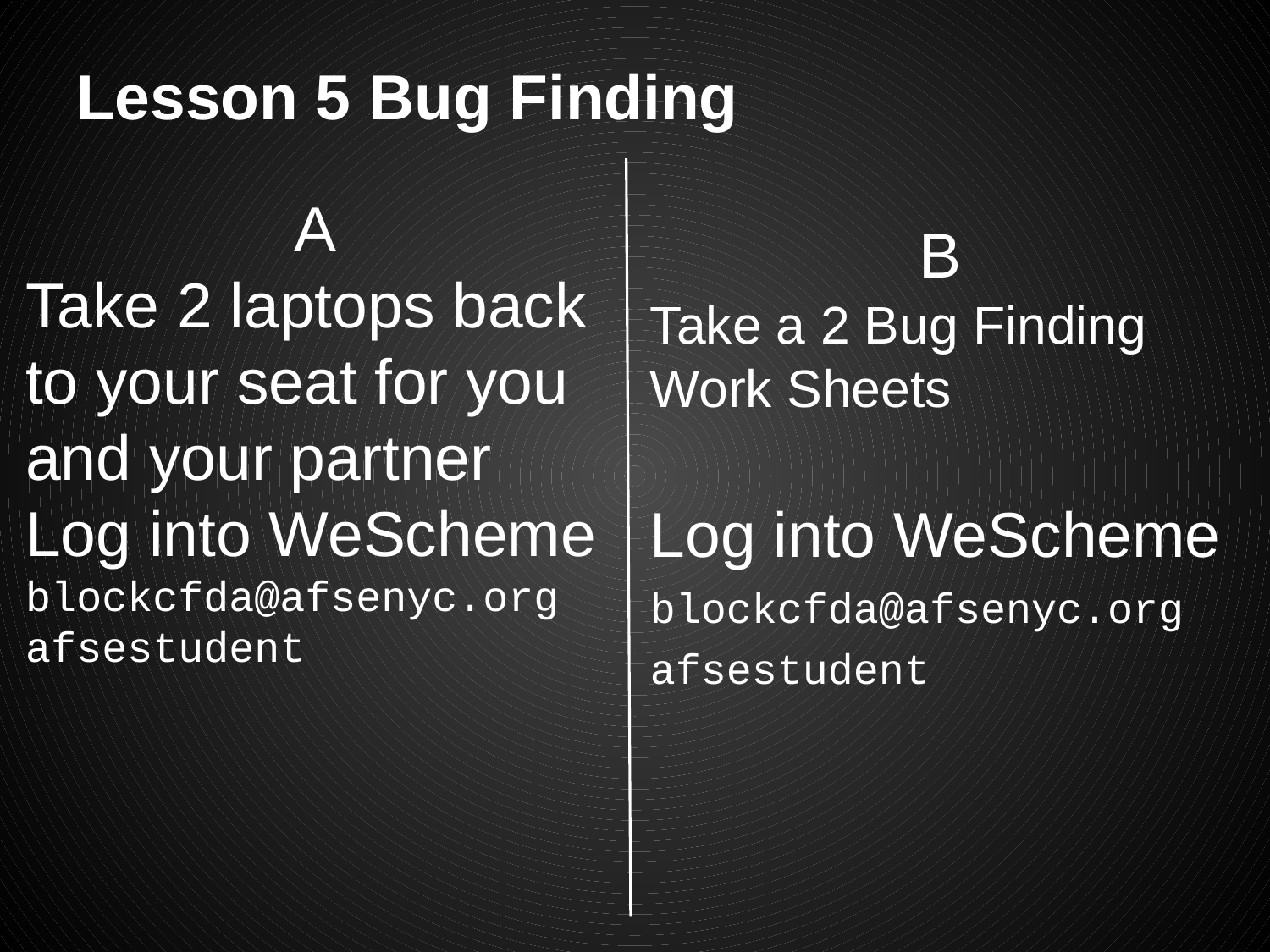

# Lesson 5 Bug Finding
A
Take 2 laptops back to your seat for you and your partner
Log into WeScheme
blockcfda@afsenyc.org
afsestudent

B
Take a 2 Bug Finding Work Sheets

Log into WeScheme
blockcfda@afsenyc.org
afsestudent